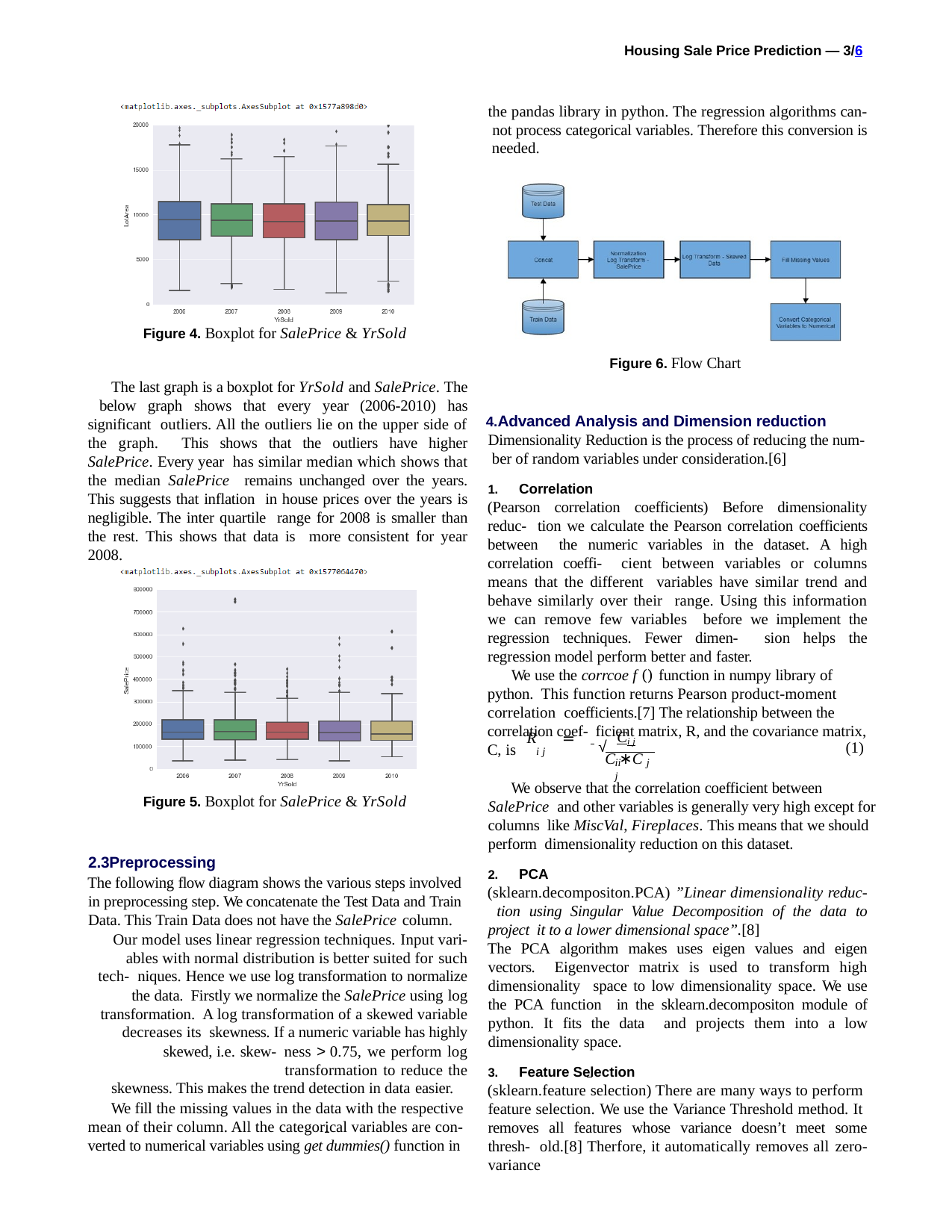

Housing Sale Price Prediction — 3/6

the pandas library in python. The regression algorithms can-  not process categorical variables. Therefore this conversion is  needed.

Figure 4. Boxplot for SalePrice & YrSold
Figure 6. Flow Chart
The last graph is a boxplot for YrSold and SalePrice. The  below graph shows that every year (2006-2010) has significant  outliers. All the outliers lie on the upper side of the graph.  This shows that the outliers have higher SalePrice. Every year  has similar median which shows that the median SalePrice  remains unchanged over the years. This suggests that inflation  in house prices over the years is negligible. The inter quartile  range for 2008 is smaller than the rest. This shows that data is  more consistent for year 2008.
Advanced Analysis and Dimension reduction  Dimensionality Reduction is the process of reducing the num-  ber of random variables under consideration.[6]
Correlation
(Pearson correlation coefficients) Before dimensionality reduc-  tion we calculate the Pearson correlation coefficients between  the numeric variables in the dataset. A high correlation coeffi-  cient between variables or columns means that the different  variables have similar trend and behave similarly over their  range. Using this information we can remove few variables  before we implement the regression techniques. Fewer dimen-  sion helps the regression model perform better and faster.
We use the corrcoe f () function in numpy library of python.  This function returns Pearson product-moment correlation  coefficients.[7] The relationship between the correlation coef-  ficient matrix, R, and the covariance matrix, C, is

 	Ci j
R	=
√
(1)
i j
C ∗C

ii	j j
We observe that the correlation coefficient between SalePrice  and other variables is generally very high except for columns  like MiscVal, Fireplaces. This means that we should perform  dimensionality reduction on this dataset.
PCA
(sklearn.decompositon.PCA) ”Linear dimensionality reduc-  tion using Singular Value Decomposition of the data to project  it to a lower dimensional space”.[8]
The PCA algorithm makes uses eigen values and eigen vectors.  Eigenvector matrix is used to transform high dimensionality  space to low dimensionality space. We use the PCA function  in the sklearn.decompositon module of python. It fits the data  and projects them into a low dimensionality space.
Feature Selection
(sklearn.feature selection) There are many ways to perform  feature selection. We use the Variance Threshold method. It  removes all features whose variance doesn’t meet some thresh-  old.[8] Therfore, it automatically removes all zero-variance
Figure 5. Boxplot for SalePrice & YrSold
2.3Preprocessing
The following flow diagram shows the various steps involved  in preprocessing step. We concatenate the Test Data and Train  Data. This Train Data does not have the SalePrice column.
Our model uses linear regression techniques. Input vari-  ables with normal distribution is better suited for such tech-  niques. Hence we use log transformation to normalize the data.  Firstly we normalize the SalePrice using log transformation.  A log transformation of a skewed variable decreases its  skewness. If a numeric variable has highly skewed, i.e. skew-  ness > 0.75, we perform log transformation to reduce the
skewness. This makes the trend detection in data easier.
We fill the missing values in the data with the respective  mean of their column. All the categorical variables are con-  verted to numerical variables using get dummies() function in